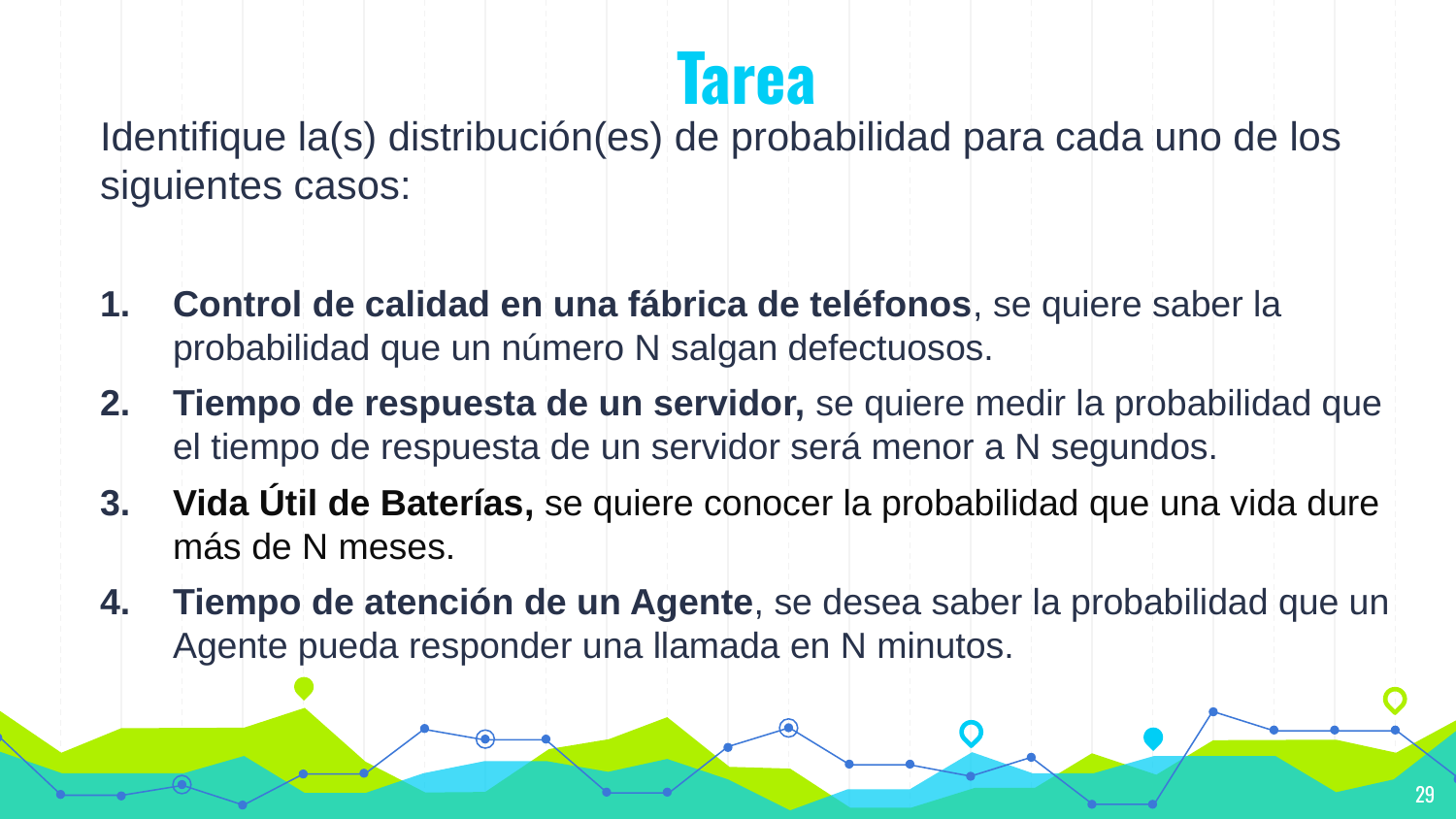

# Tarea
Identifique la(s) distribución(es) de probabilidad para cada uno de los siguientes casos:

Control de calidad en una fábrica de teléfonos, se quiere saber la probabilidad que un número N salgan defectuosos.
Tiempo de respuesta de un servidor, se quiere medir la probabilidad que el tiempo de respuesta de un servidor será menor a N segundos.
Vida Útil de Baterías, se quiere conocer la probabilidad que una vida dure más de N meses.
Tiempo de atención de un Agente, se desea saber la probabilidad que un Agente pueda responder una llamada en N minutos.
29